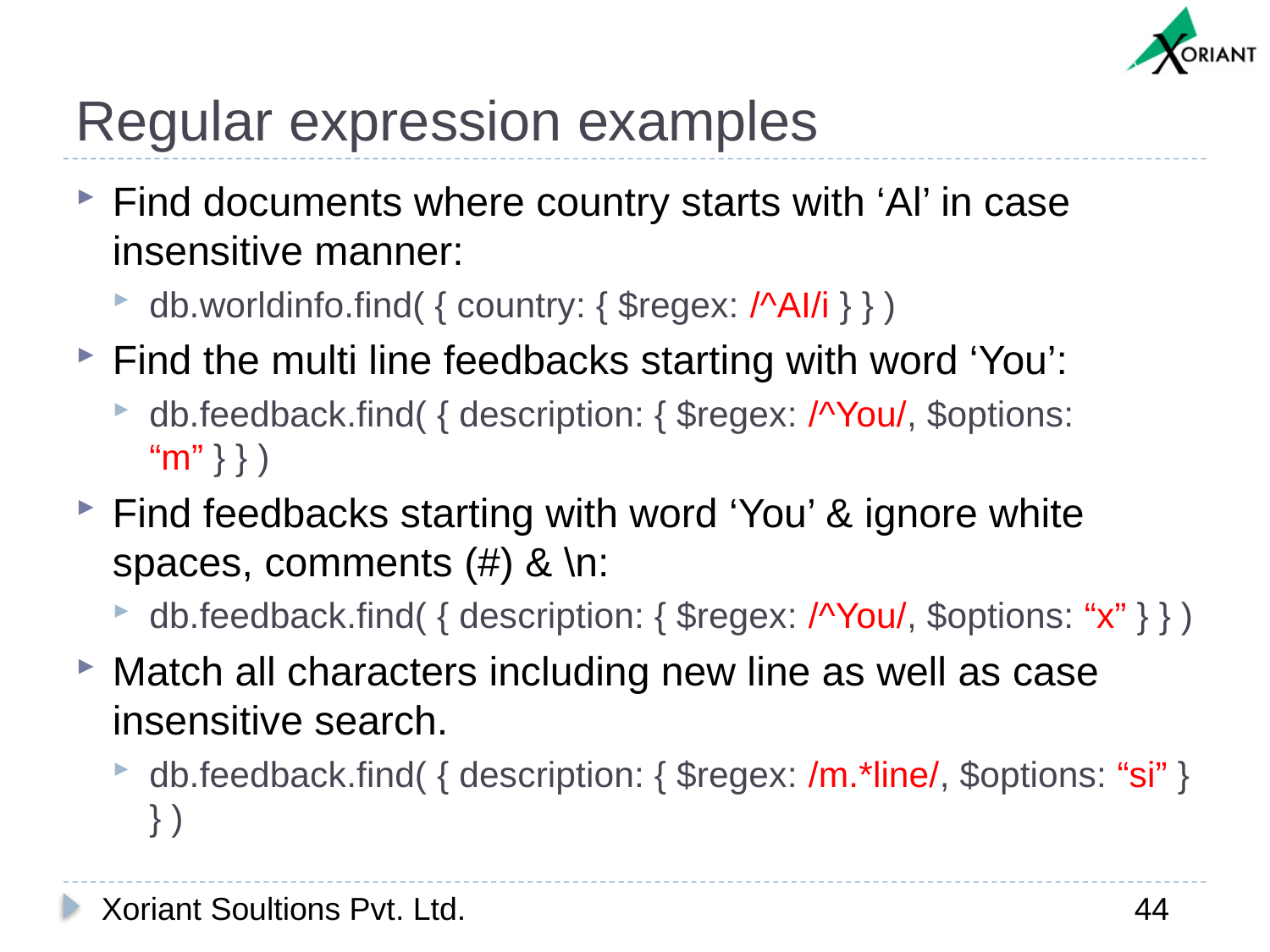

# Regular expression examples
Find documents where country starts with ‘Al’ in case insensitive manner:
db.worldinfo.find( { country: { $regex: /^AI/i } } )
Find the multi line feedbacks starting with word ‘You’:
db.feedback.find( { description: { $regex: /^You/, $options: “m” } } )
Find feedbacks starting with word ‘You’ & ignore white spaces, comments (#) & \n:
db.feedback.find( { description: { $regex: /^You/, $options: “x” } } )
Match all characters including new line as well as case insensitive search.
db.feedback.find( { description: { $regex: /m.*line/, $options: “si” } } )
Xoriant Soultions Pvt. Ltd.
44